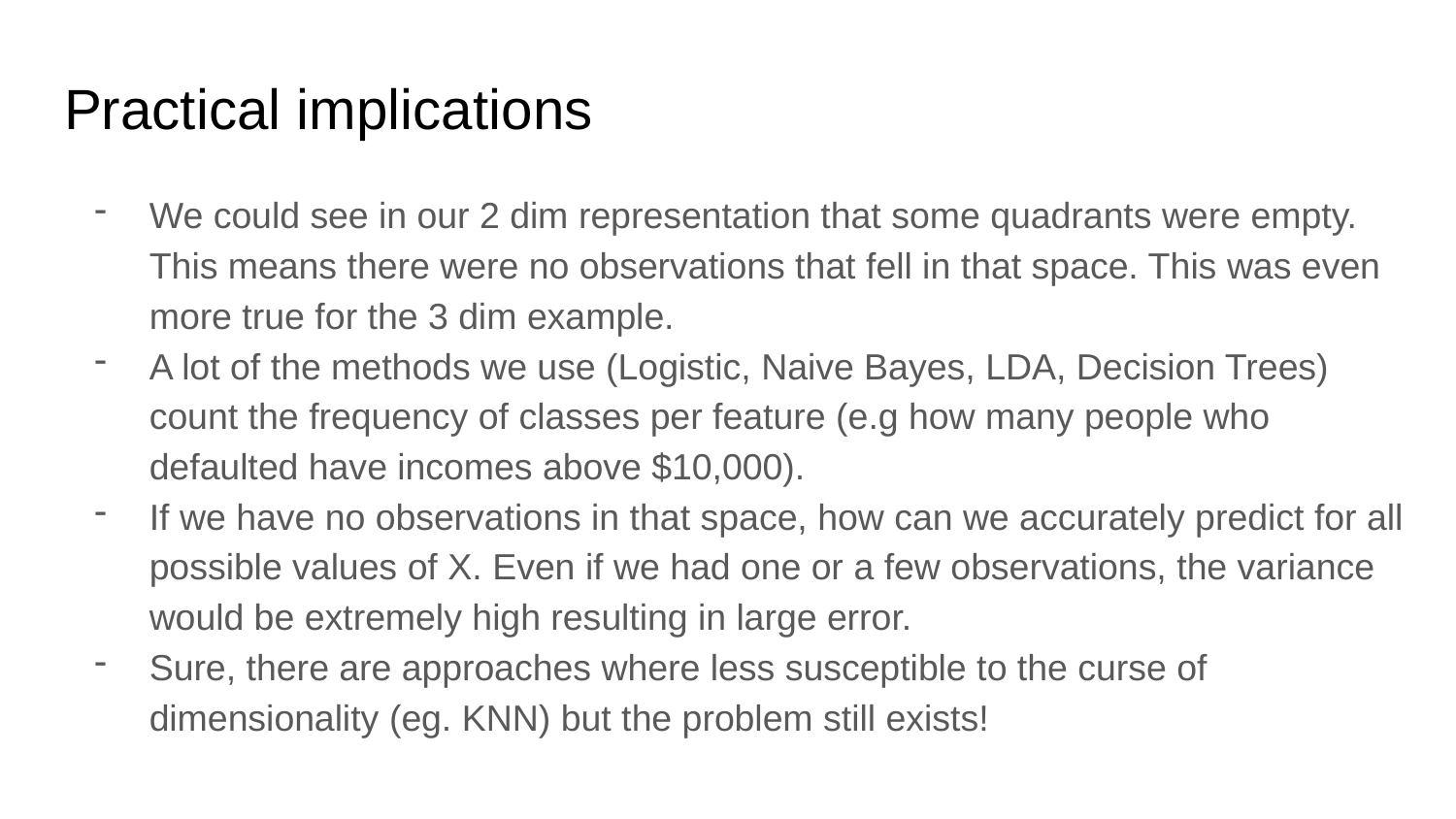

# Practical implications
We could see in our 2 dim representation that some quadrants were empty. This means there were no observations that fell in that space. This was even more true for the 3 dim example.
A lot of the methods we use (Logistic, Naive Bayes, LDA, Decision Trees) count the frequency of classes per feature (e.g how many people who defaulted have incomes above $10,000).
If we have no observations in that space, how can we accurately predict for all possible values of X. Even if we had one or a few observations, the variance would be extremely high resulting in large error.
Sure, there are approaches where less susceptible to the curse of dimensionality (eg. KNN) but the problem still exists!